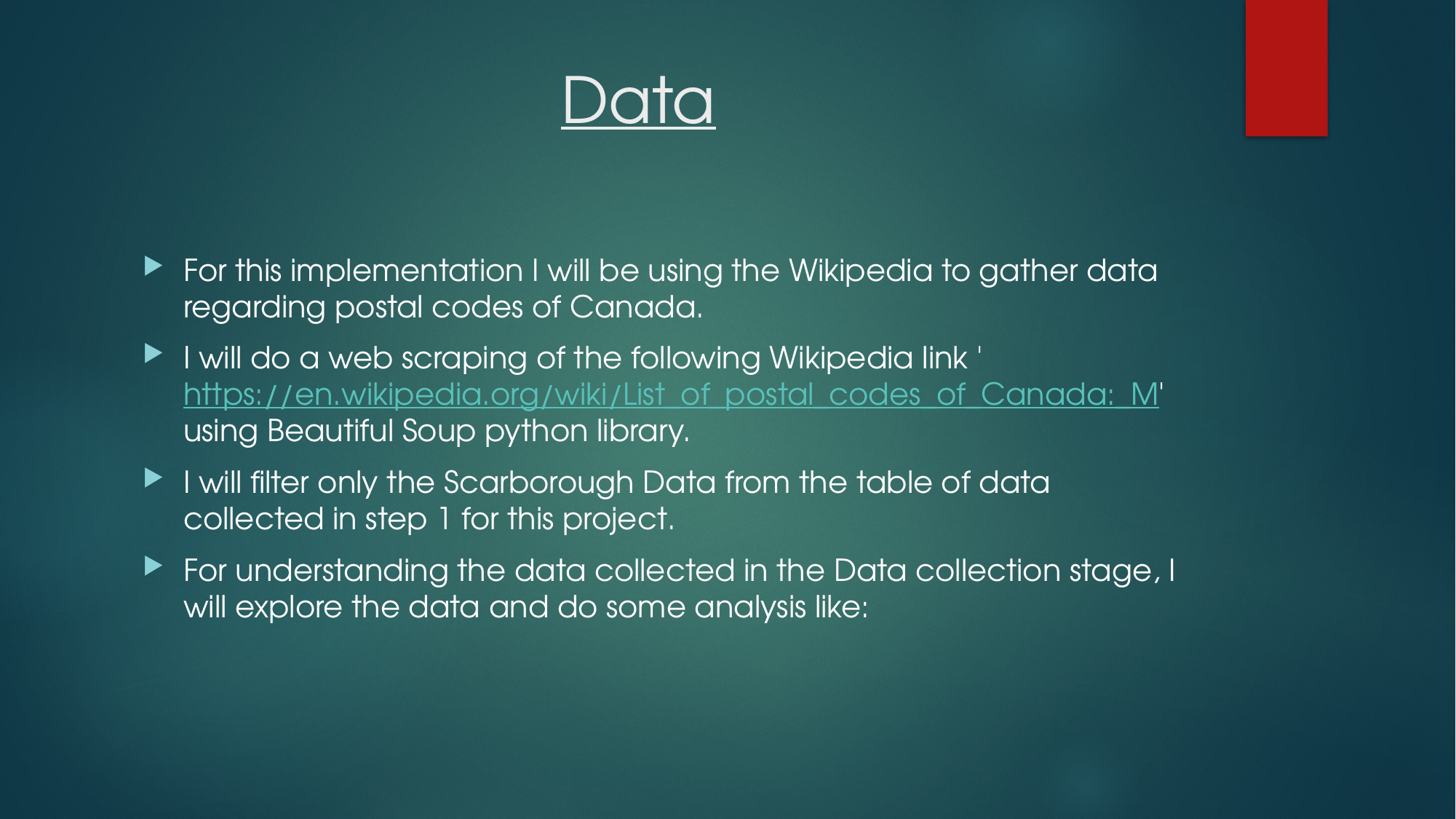

# Data
For this implementation I will be using the Wikipedia to gather data regarding postal codes of Canada.
I will do a web scraping of the following Wikipedia link ' https://en.wikipedia.org/wiki/List_of_postal_codes_of_Canada:_M'  using Beautiful Soup python library.
I will filter only the Scarborough Data from the table of data collected in step 1 for this project.
For understanding the data collected in the Data collection stage, I will explore the data and do some analysis like: